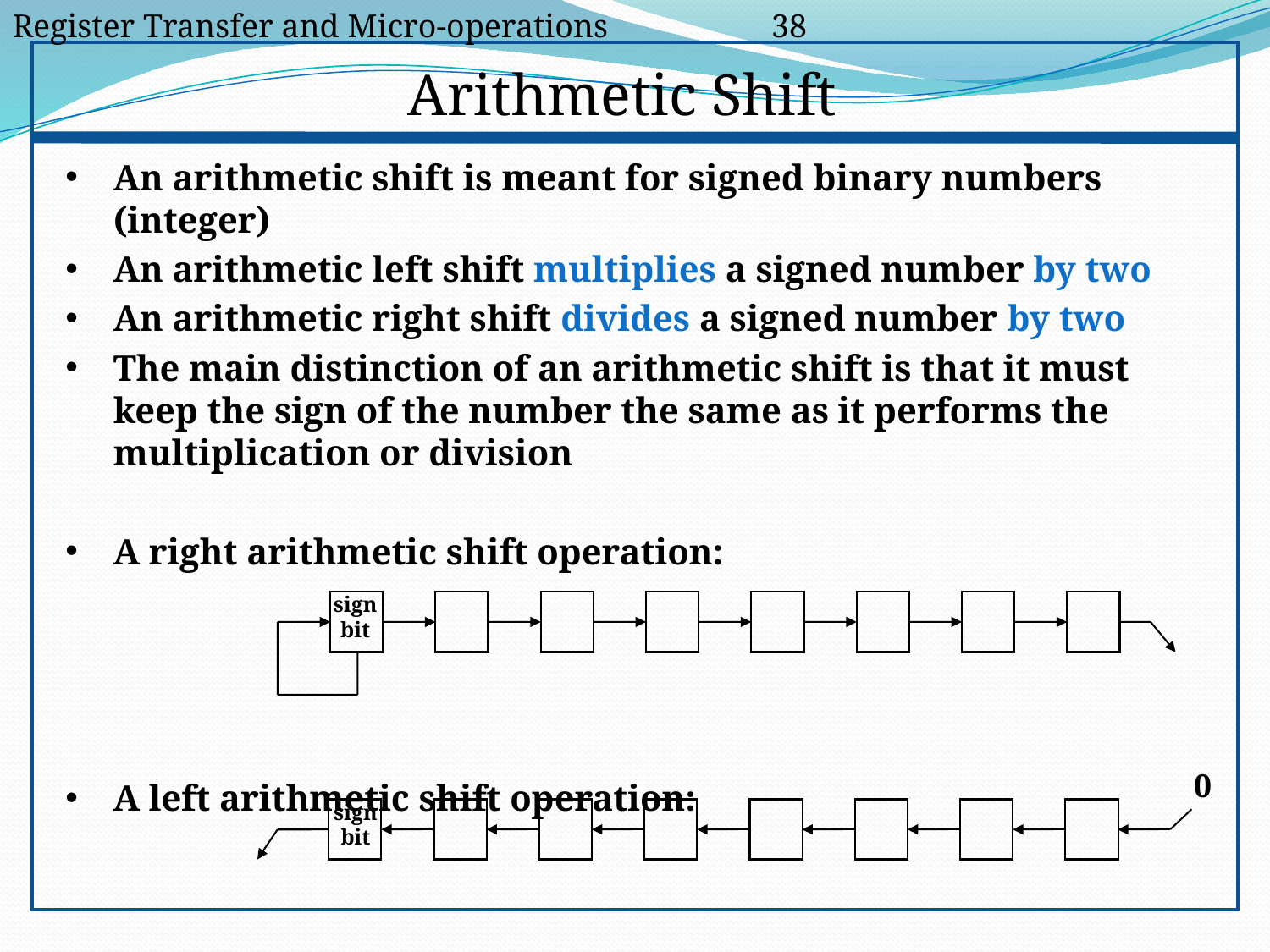

Register Transfer and Micro-operations	               38

Arithmetic Shift
An arithmetic shift is meant for signed binary numbers (integer)
An arithmetic left shift multiplies a signed number by two
An arithmetic right shift divides a signed number by two
The main distinction of an arithmetic shift is that it must keep the sign of the number the same as it performs the multiplication or division

A right arithmetic shift operation:

A left arithmetic shift operation:

0

sign
bit
sign
bit